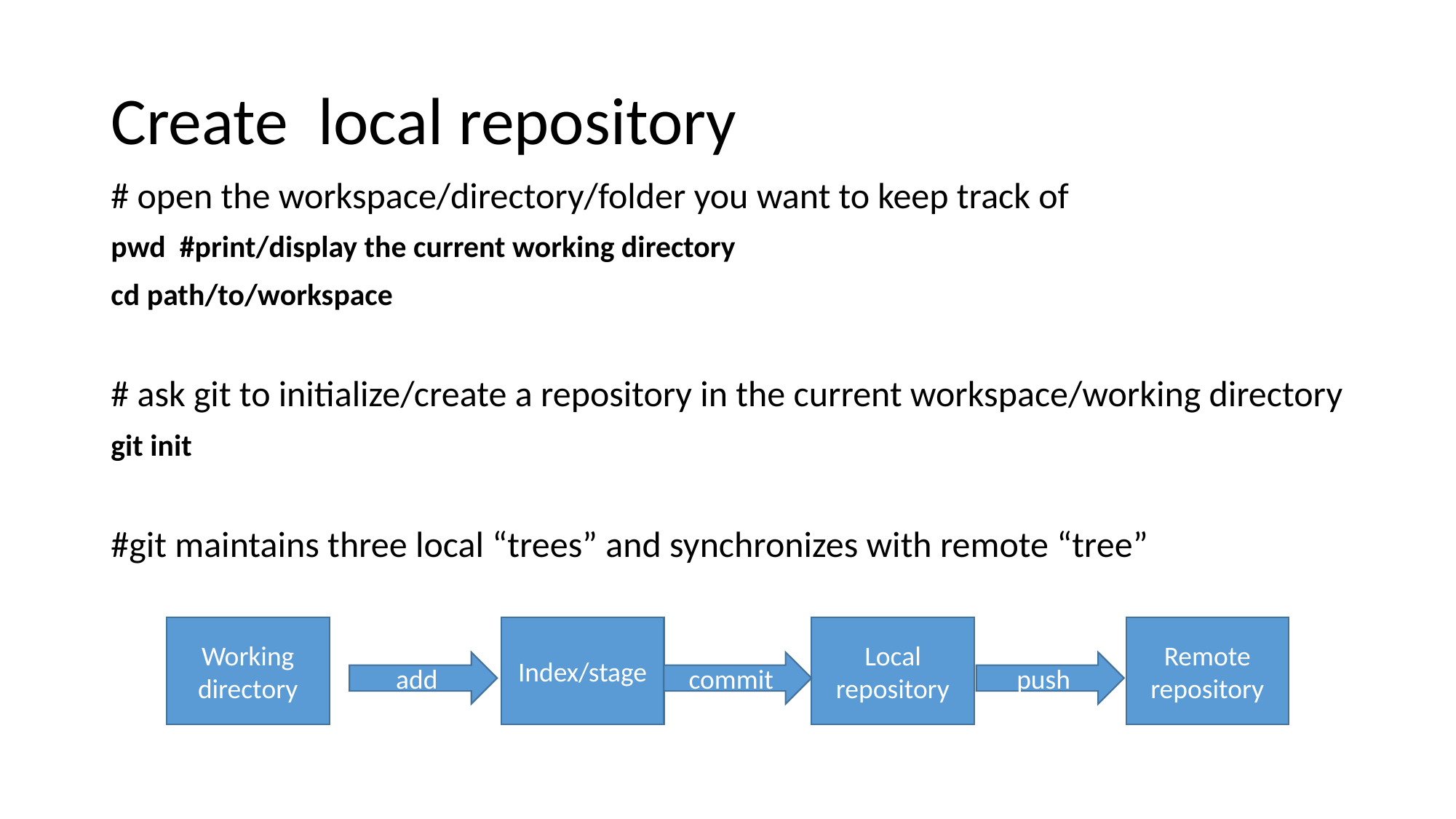

# Create  local repository
# open the workspace/directory/folder you want to keep track of
pwd  #print/display the current working directory
cd path/to/workspace

# ask git to initialize/create a repository in the current workspace/working directory
git init

#git maintains three local “trees” and synchronizes with remote “tree”
Index/stage
Local repository
Remote repository
Working directory
add
commit
push